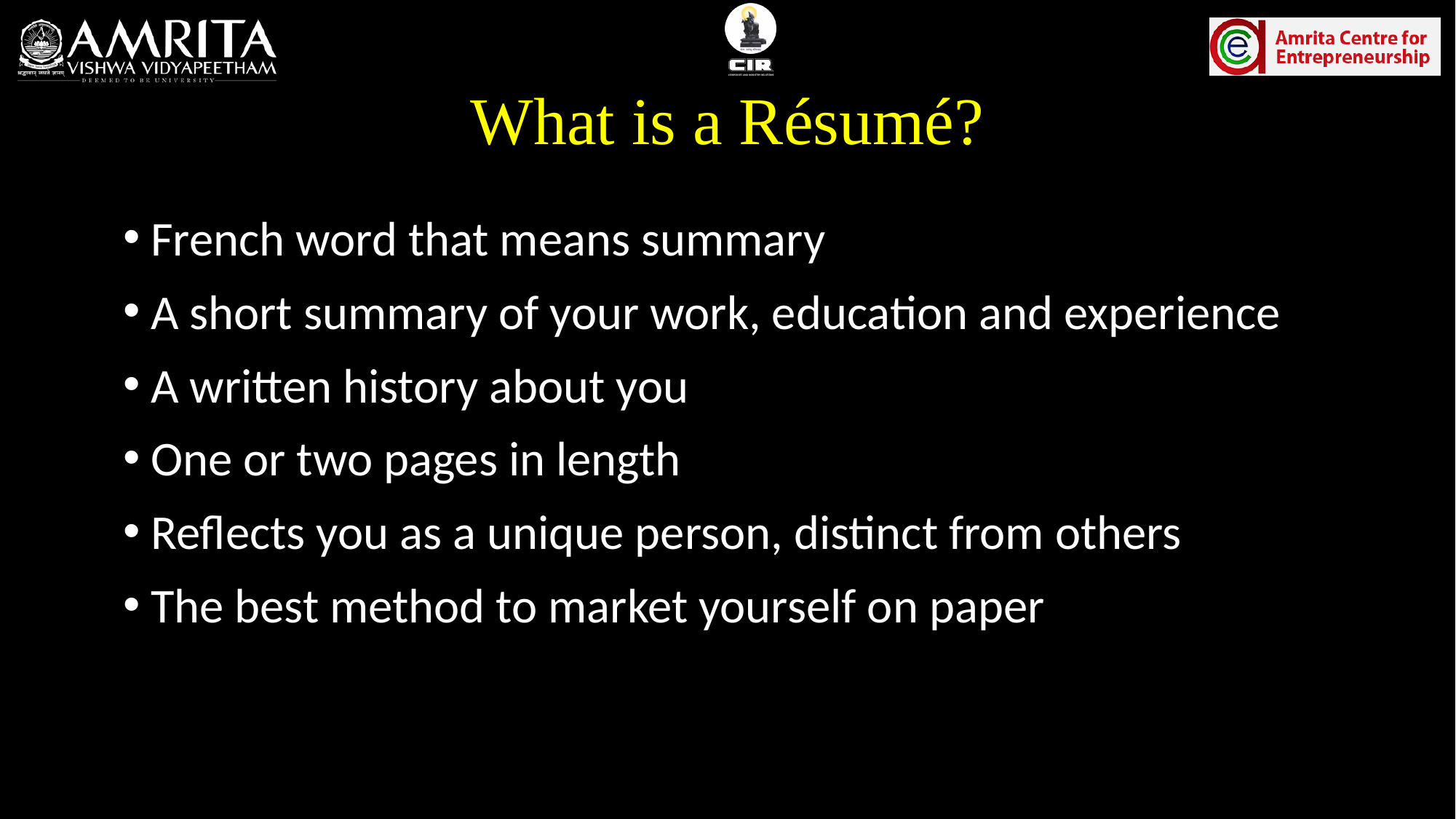

# What is a Résumé?
French word that means summary
A short summary of your work, education and experience
A written history about you
One or two pages in length
Reflects you as a unique person, distinct from others
The best method to market yourself on paper